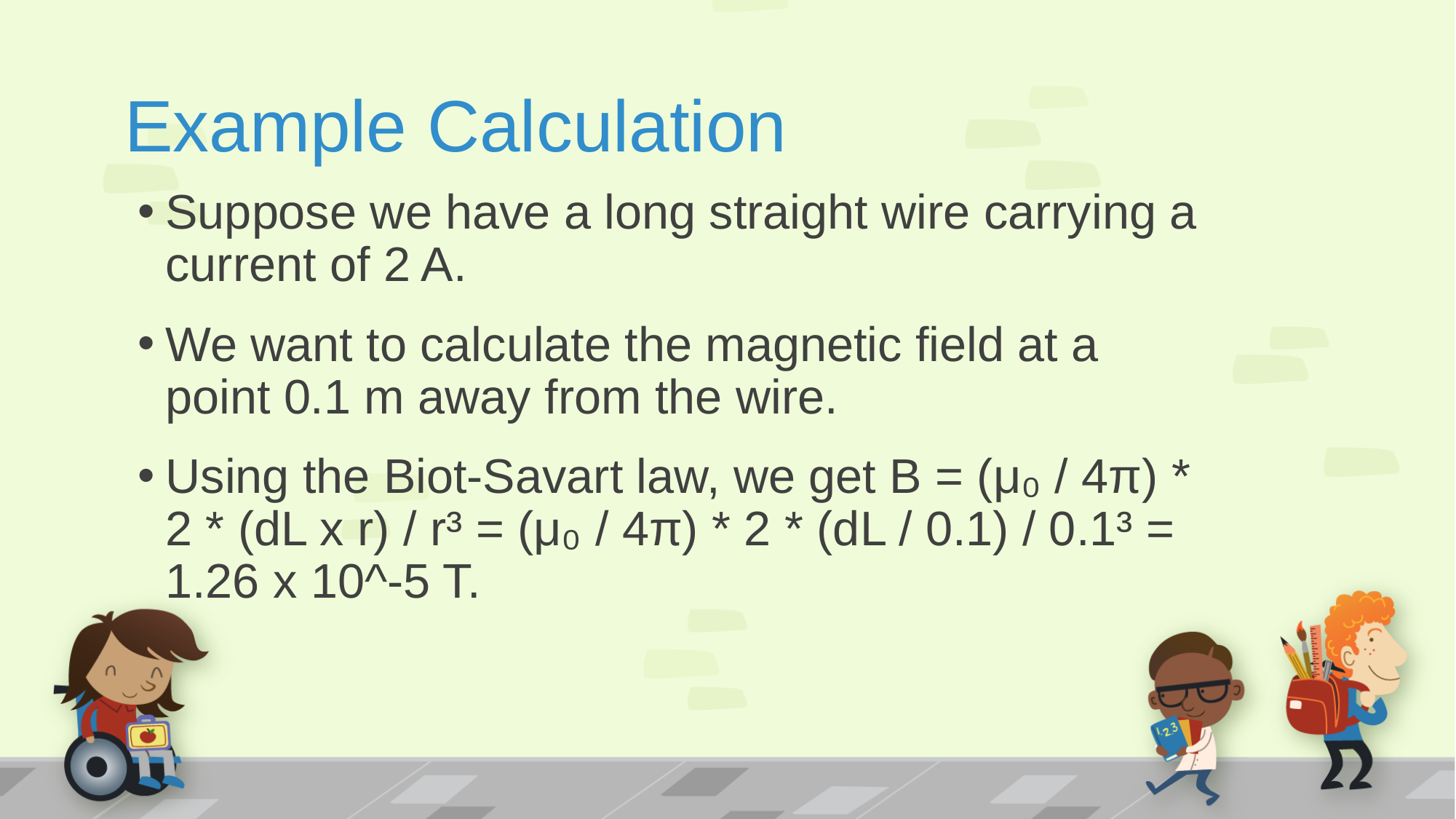

# Example Calculation
Suppose we have a long straight wire carrying a current of 2 A.
We want to calculate the magnetic field at a point 0.1 m away from the wire.
Using the Biot-Savart law, we get B = (μ₀ / 4π) * 2 * (dL x r) / r³ = (μ₀ / 4π) * 2 * (dL / 0.1) / 0.1³ = 1.26 x 10^-5 T.